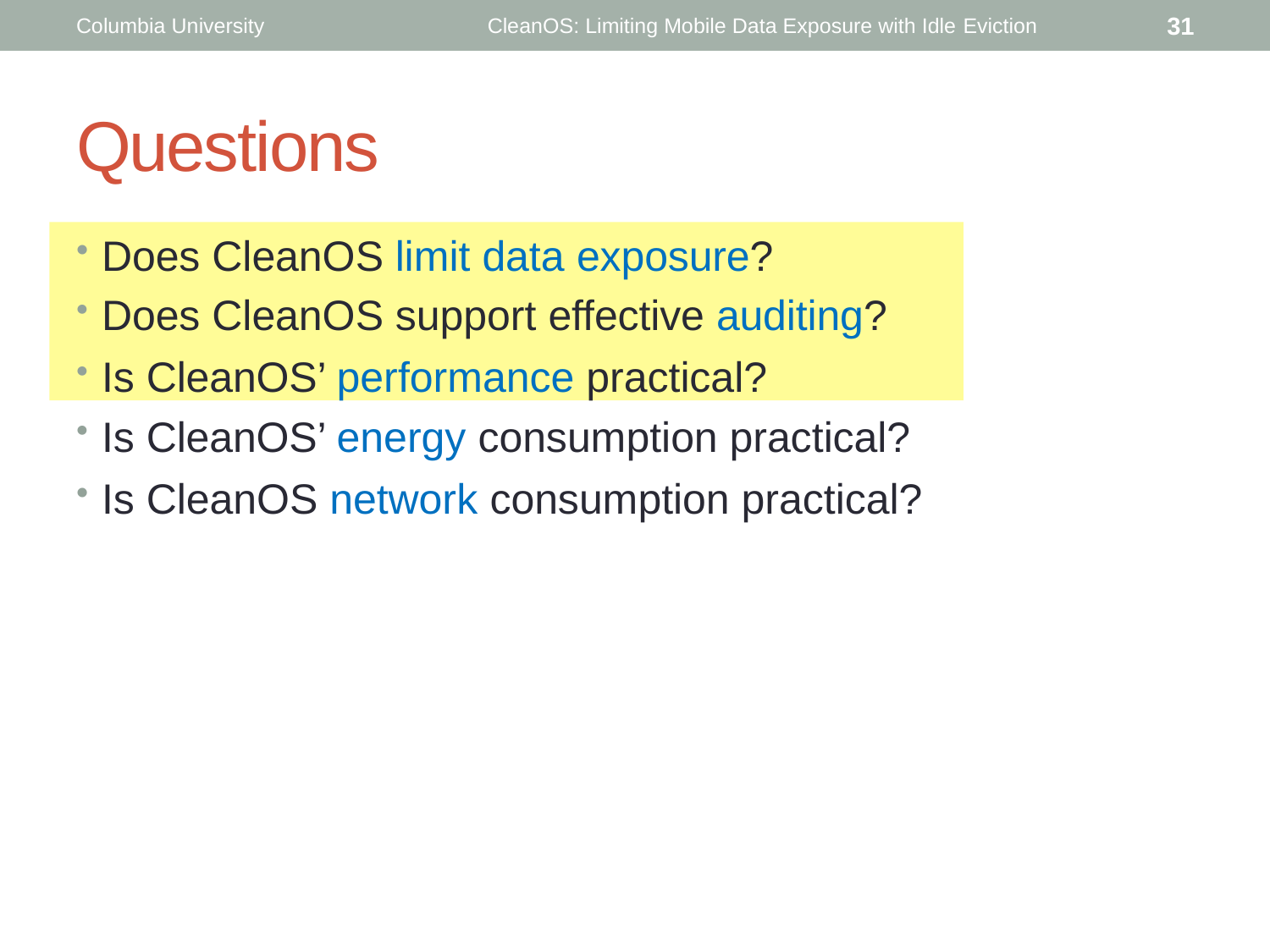

31
Columbia University
CleanOS: Limiting Mobile Data Exposure with Idle Eviction
Questions
Does CleanOS limit data exposure?
Does CleanOS support effective auditing?
Is CleanOS’ performance practical?
Is CleanOS’ energy consumption practical?
Is CleanOS network consumption practical?